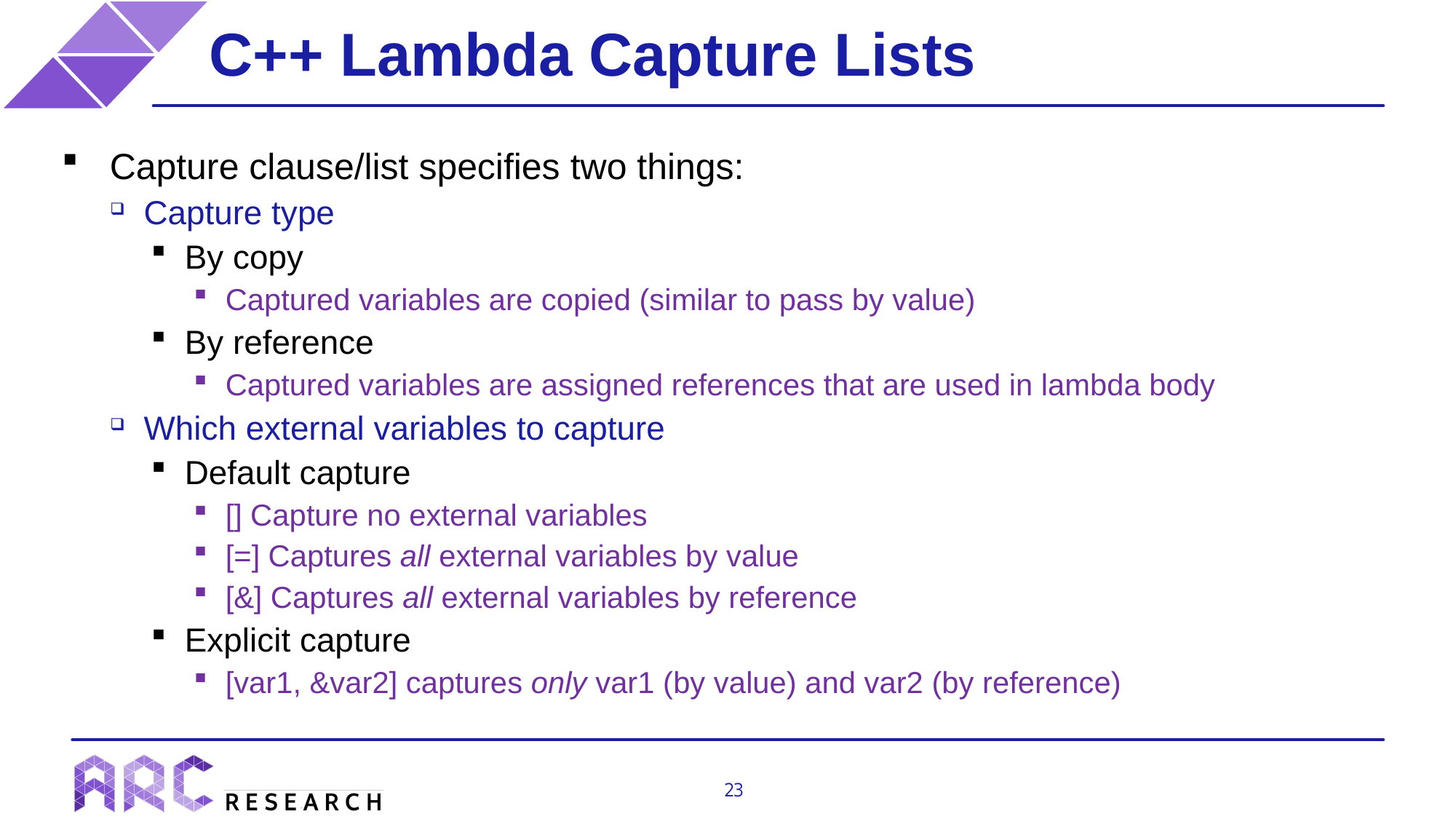

C++ Lambda Capture Lists
Capture clause/list specifies two things:
Capture type
By copy
Captured variables are copied (similar to pass by value)
By reference
Captured variables are assigned references that are used in lambda body
Which external variables to capture
Default capture
[] Capture no external variables
[=] Captures all external variables by value
[&] Captures all external variables by reference
Explicit capture
[var1, &var2] captures only var1 (by value) and var2 (by reference)

23